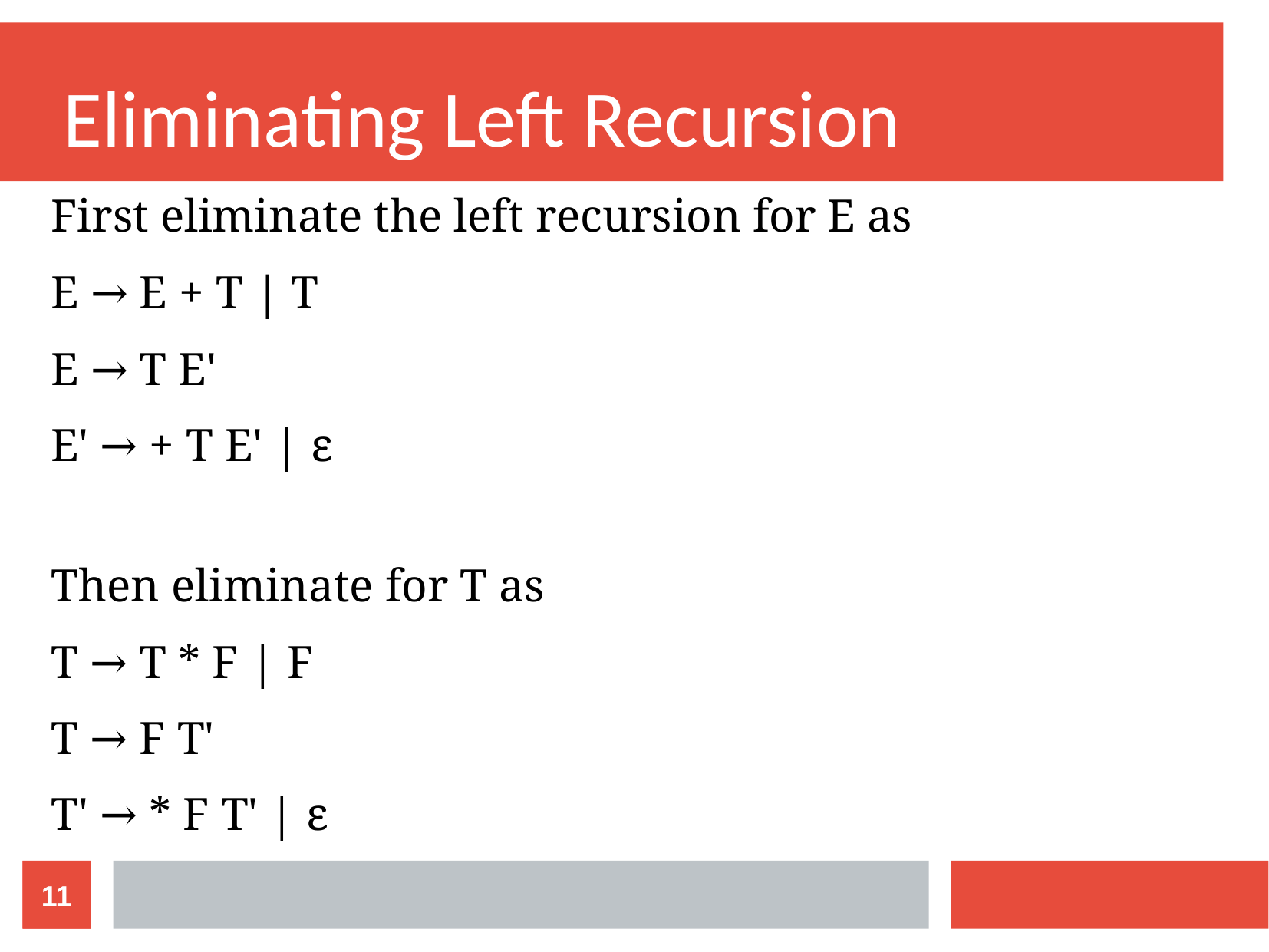

Eliminating Left Recursion
First eliminate the left recursion for E as
E → E + T | T
E → T E'
E' → + T E' | ε

Then eliminate for T as
T → T * F | F
T → F T'
T' → * F T' | ε
11